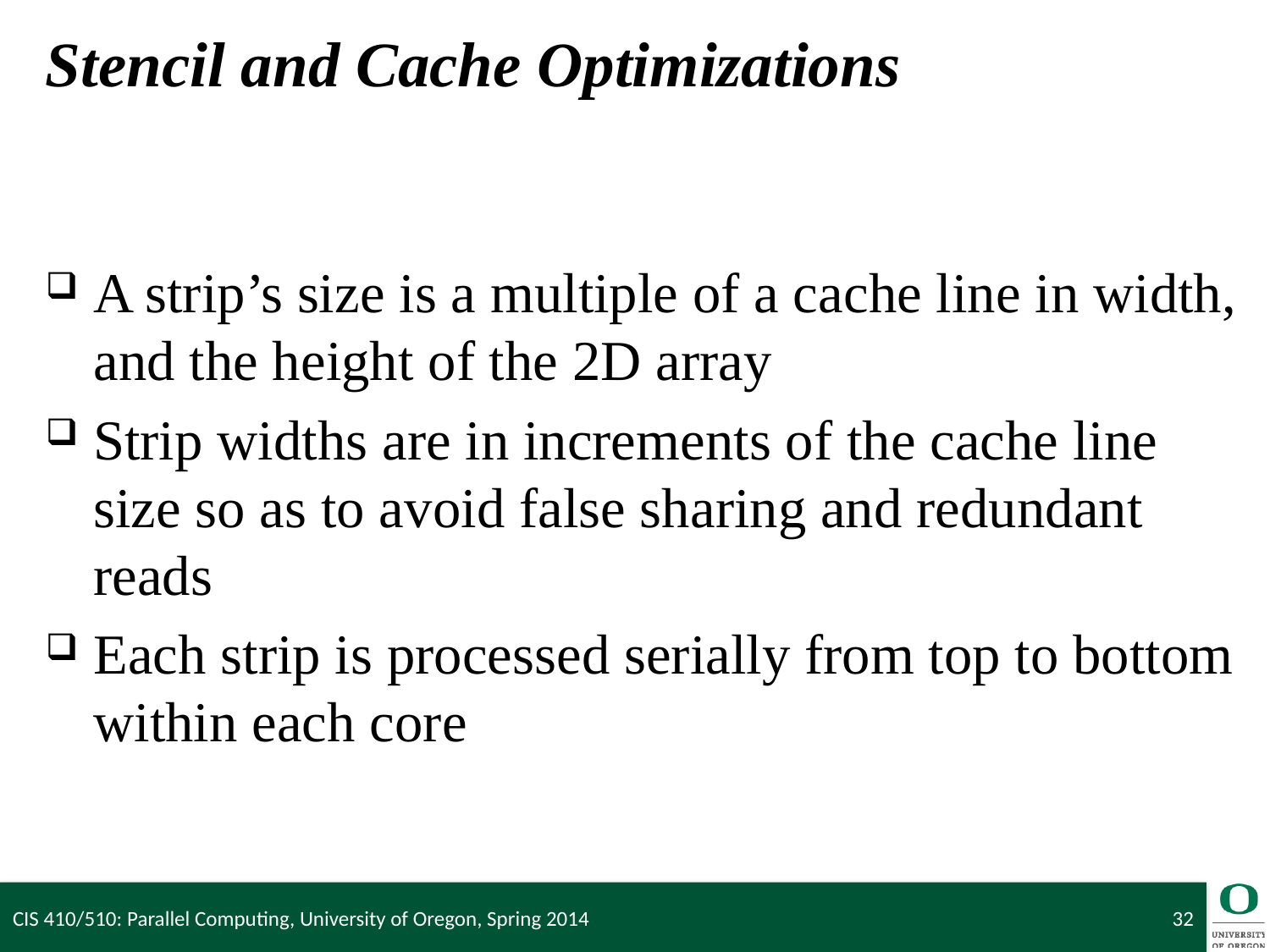

# Stencil and Cache Optimizations
A strip’s size is a multiple of a cache line in width, and the height of the 2D array
Strip widths are in increments of the cache line size so as to avoid false sharing and redundant reads
Each strip is processed serially from top to bottom within each core
CIS 410/510: Parallel Computing, University of Oregon, Spring 2014
32